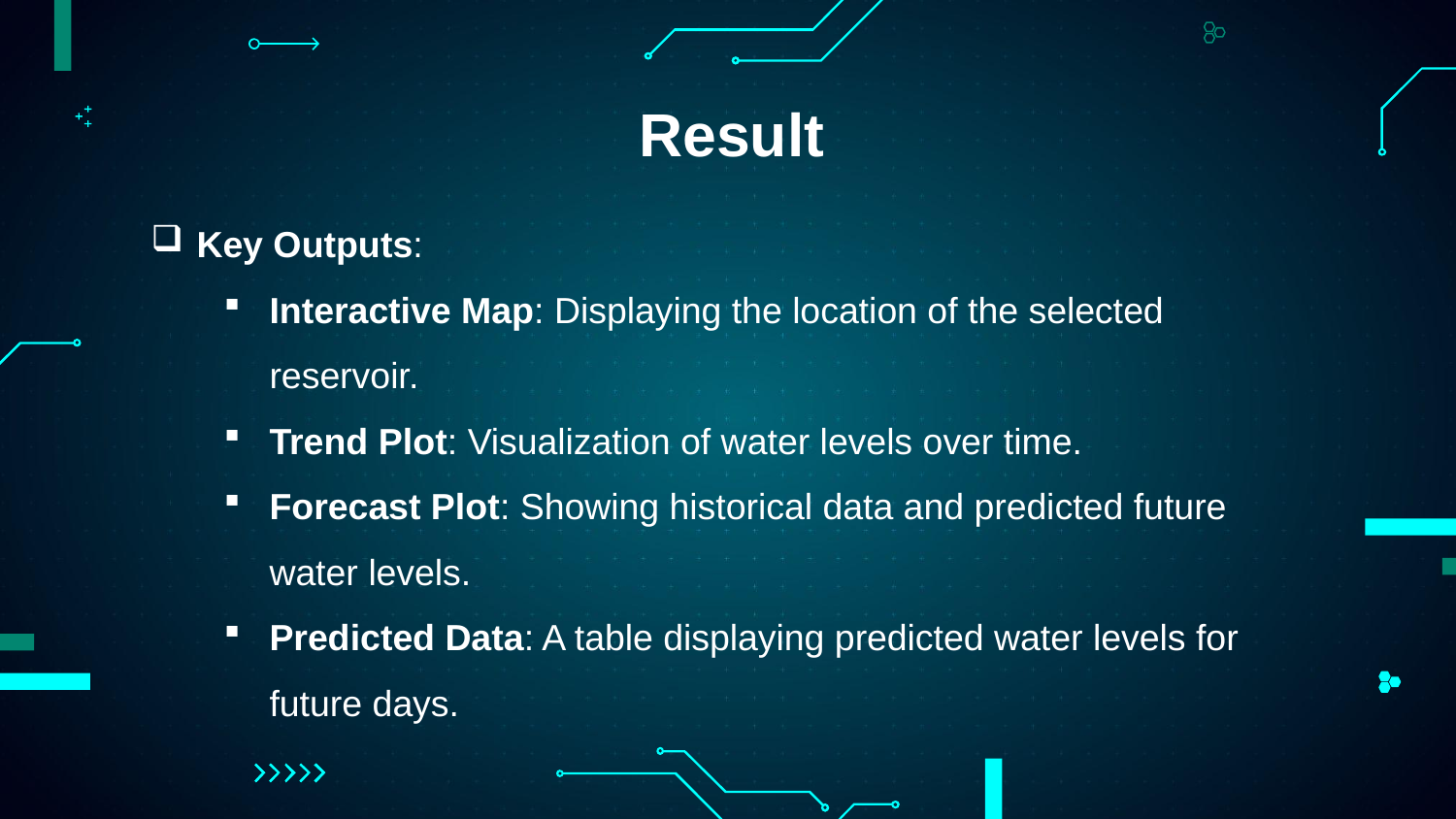

Result
Key Outputs:
Interactive Map: Displaying the location of the selected reservoir.
Trend Plot: Visualization of water levels over time.
Forecast Plot: Showing historical data and predicted future water levels.
Predicted Data: A table displaying predicted water levels for future days.